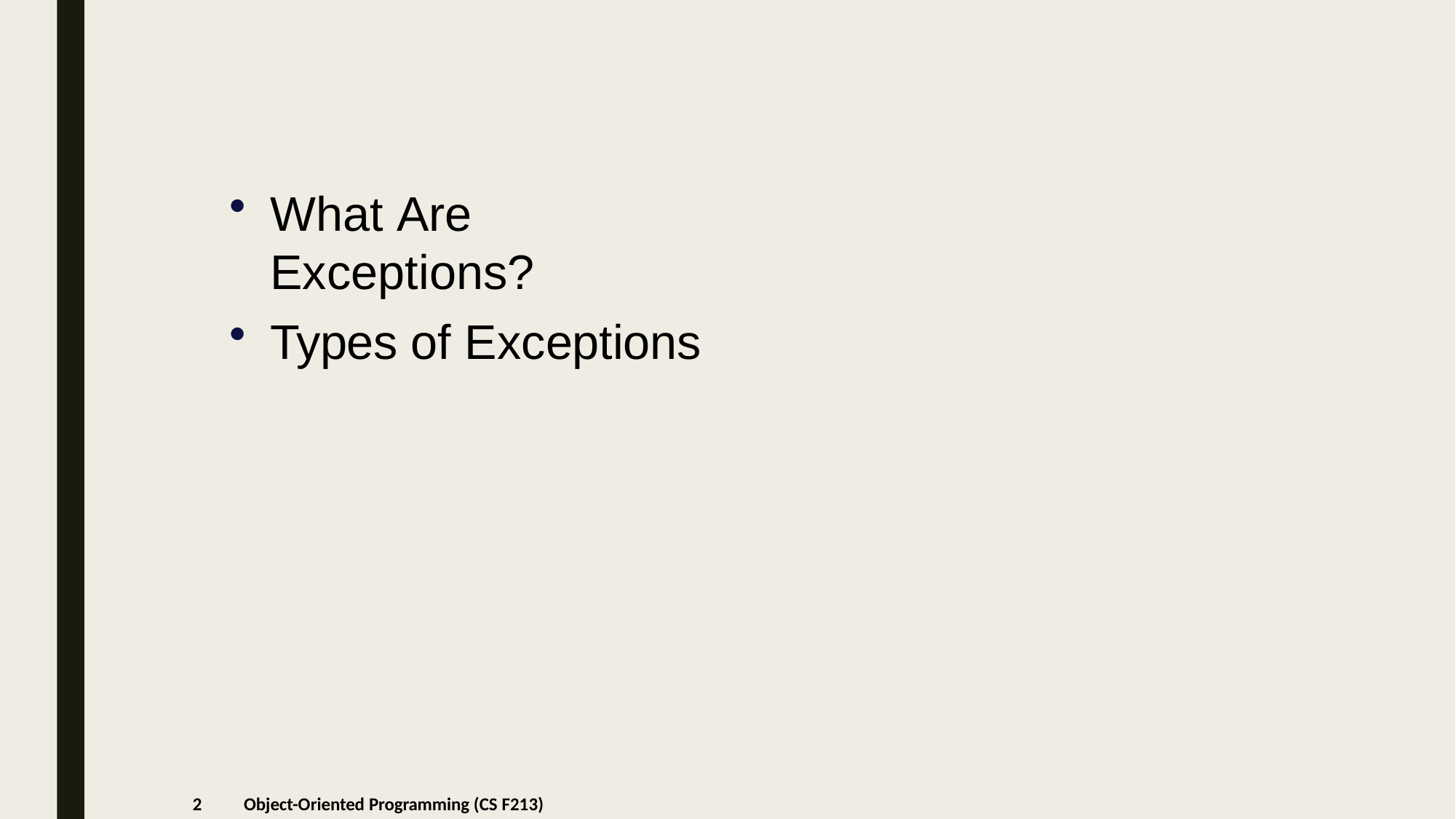

What Are Exceptions?
Types of Exceptions
2
Object-Oriented Programming (CS F213)